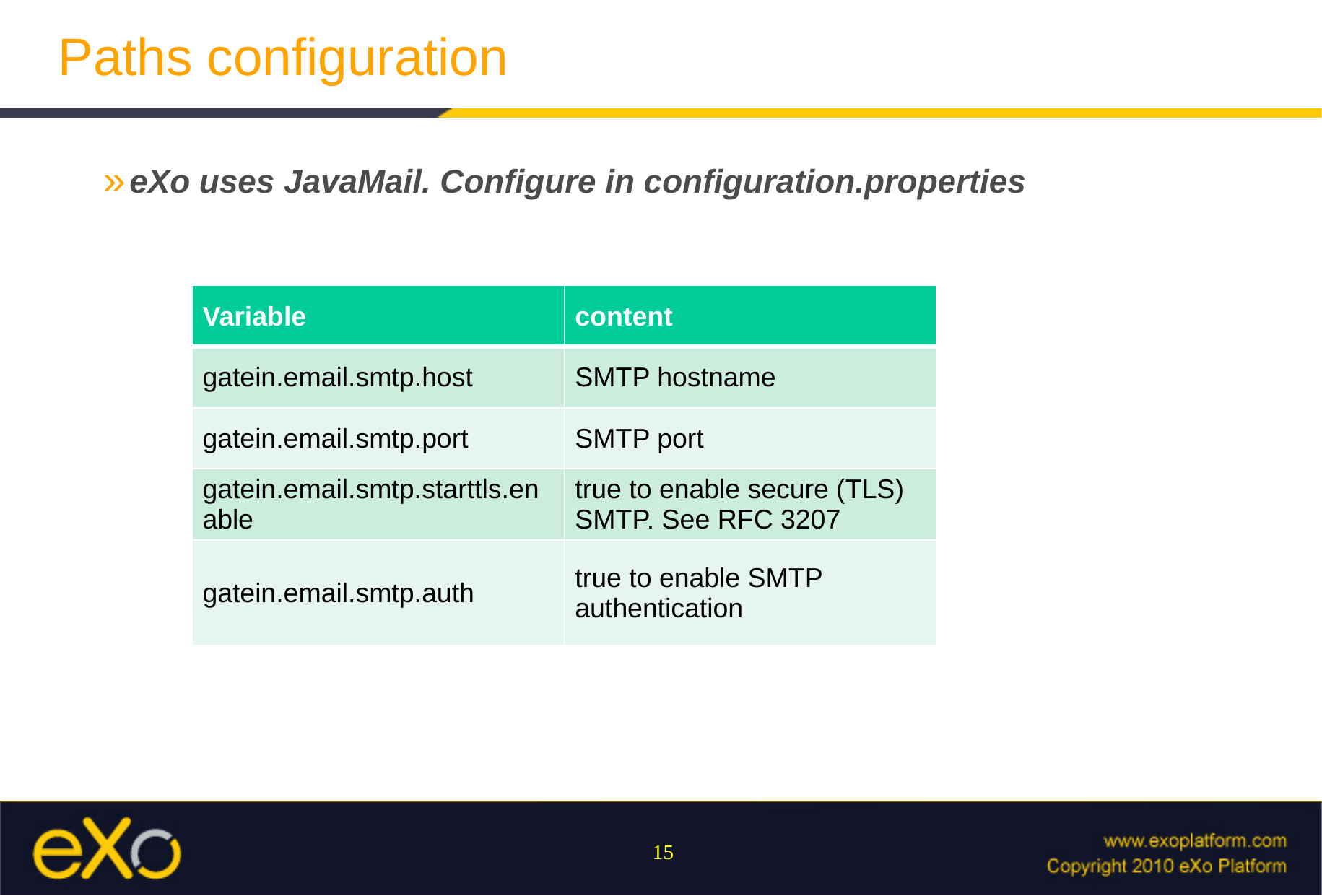

# Paths configuration
eXo uses JavaMail. Configure in configuration.properties
| Variable | content |
| --- | --- |
| gatein.email.smtp.host | SMTP hostname |
| gatein.email.smtp.port | SMTP port |
| gatein.email.smtp.starttls.enable | true to enable secure (TLS) SMTP. See RFC 3207 |
| gatein.email.smtp.auth | true to enable SMTP authentication |